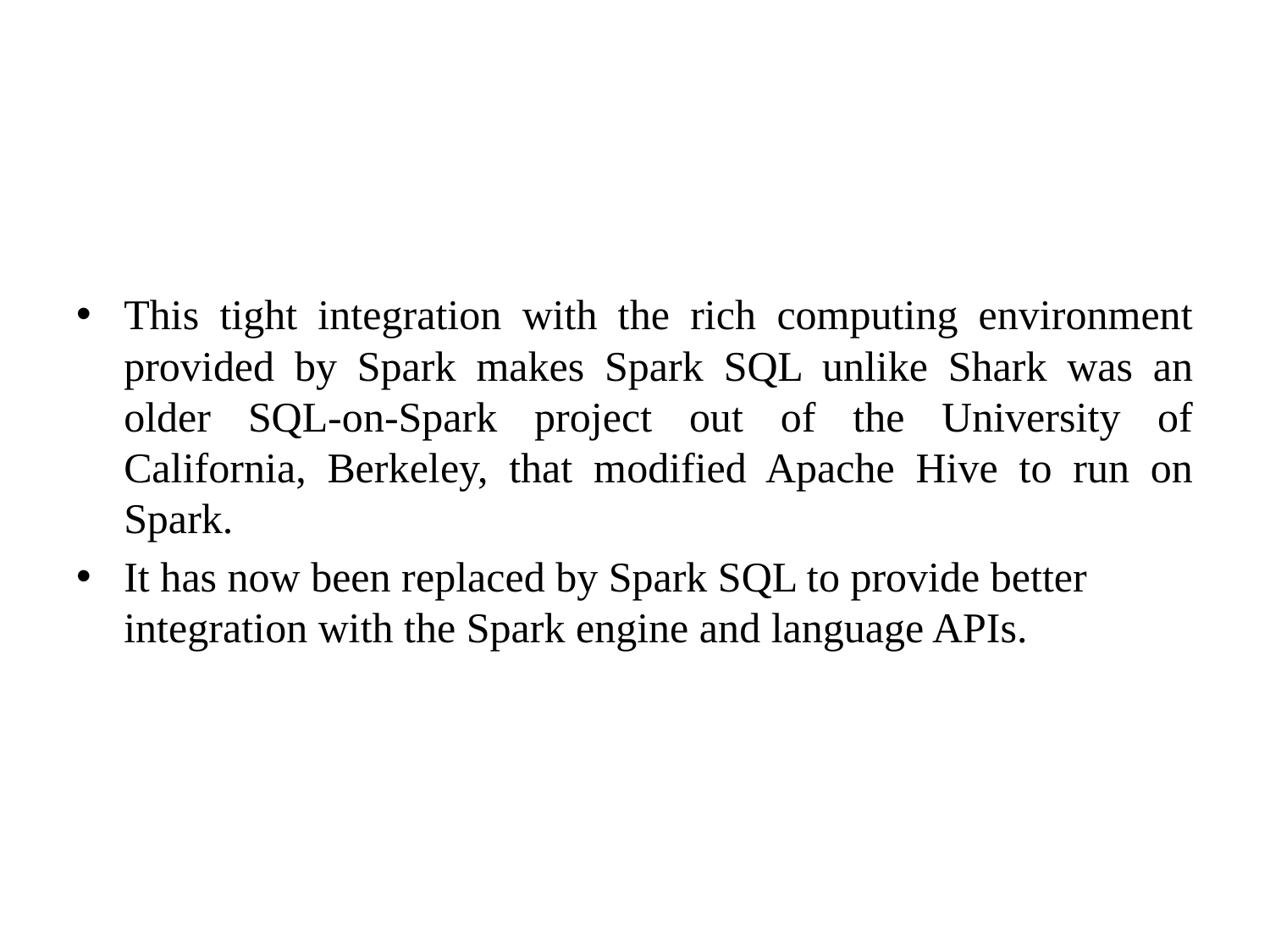

#

This tight integration with the rich computing environment provided by Spark makes Spark SQL unlike Shark was an older SQL-on-Spark project out of the University of California, Berkeley, that modified Apache Hive to run on Spark.
It has now been replaced by Spark SQL to provide better integration with the Spark engine and language APIs.